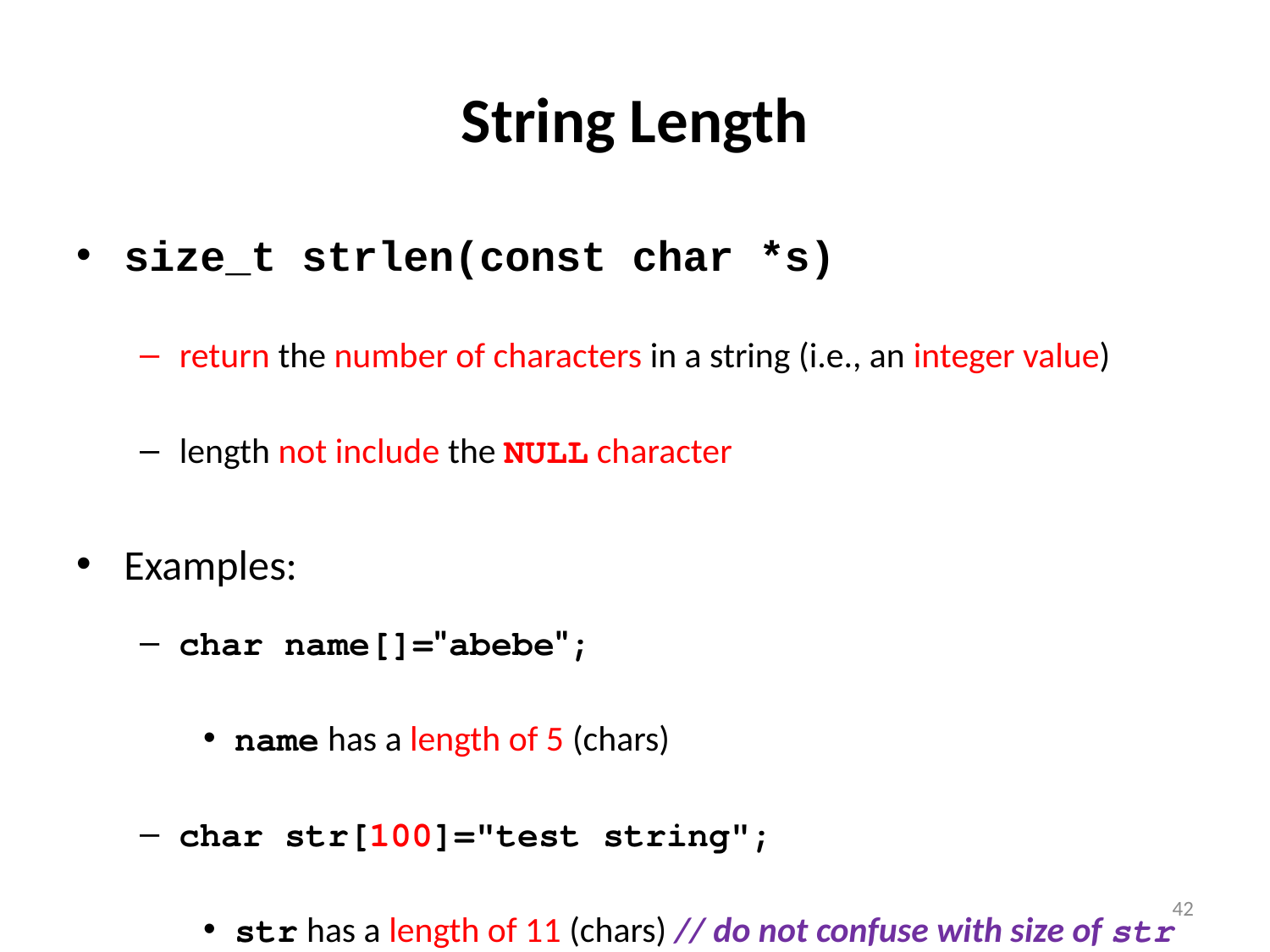

# String Length
size_t strlen(const char *s)

return the number of characters in a string (i.e., an integer value)

length not include the NULL character

Examples:

char name[]="abebe";

name has a length of 5 (chars)

char str[100]="test string";

str has a length of 11 (chars) // do not confuse with size of str

42